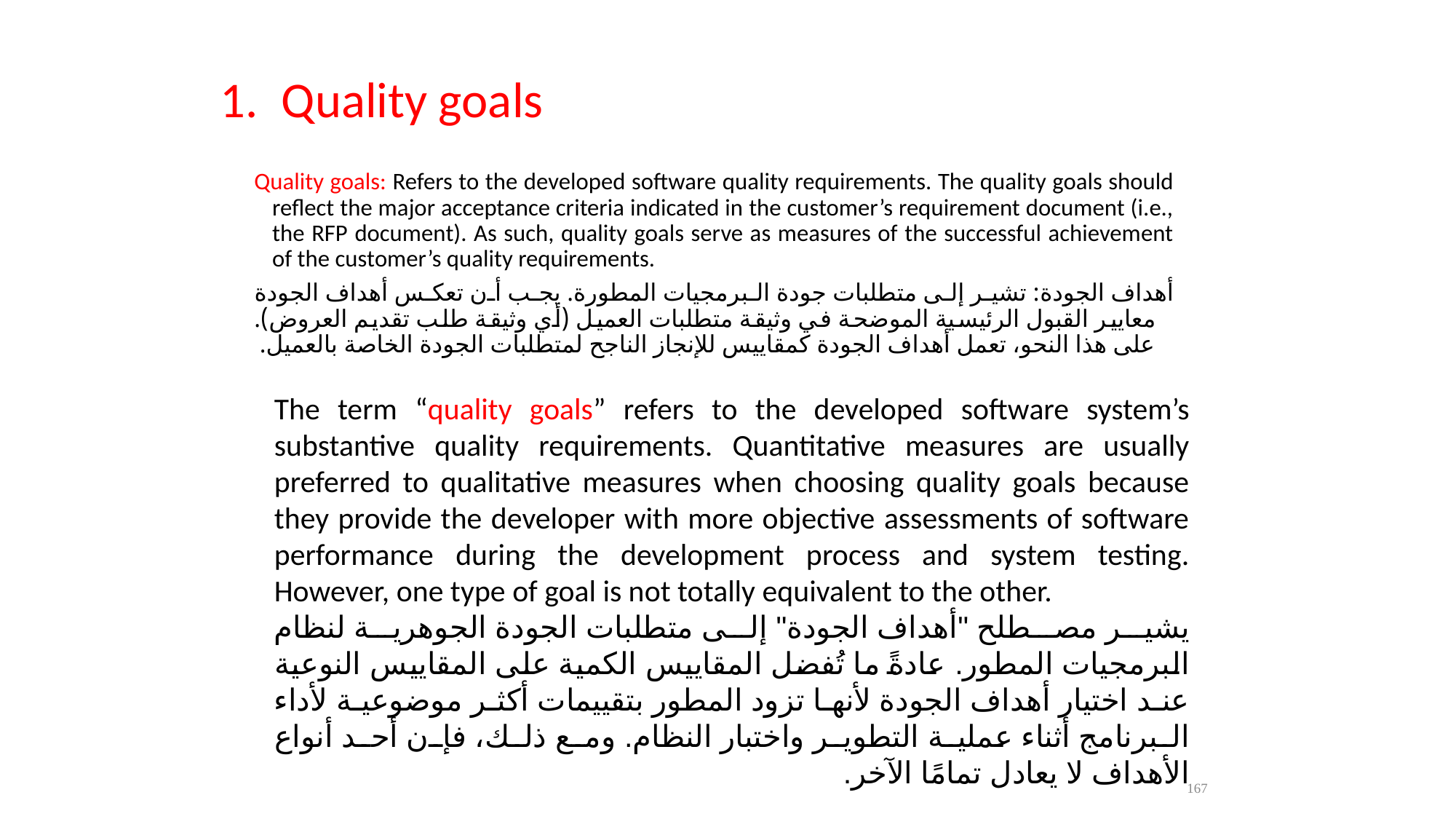

# Quality goals
Quality goals: Refers to the developed software quality requirements. The quality goals should reflect the major acceptance criteria indicated in the customer’s requirement document (i.e., the RFP document). As such, quality goals serve as measures of the successful achievement of the customer’s quality requirements.
أهداف الجودة: تشير إلى متطلبات جودة البرمجيات المطورة. يجب أن تعكس أهداف الجودة معايير القبول الرئيسية الموضحة في وثيقة متطلبات العميل (أي وثيقة طلب تقديم العروض). على هذا النحو، تعمل أهداف الجودة كمقاييس للإنجاز الناجح لمتطلبات الجودة الخاصة بالعميل.
The term “quality goals” refers to the developed software system’s substantive quality requirements. Quantitative measures are usually preferred to qualitative measures when choosing quality goals because they provide the developer with more objective assessments of software performance during the development process and system testing. However, one type of goal is not totally equivalent to the other.
يشير مصطلح "أهداف الجودة" إلى متطلبات الجودة الجوهرية لنظام البرمجيات المطور. عادةً ما تُفضل المقاييس الكمية على المقاييس النوعية عند اختيار أهداف الجودة لأنها تزود المطور بتقييمات أكثر موضوعية لأداء البرنامج أثناء عملية التطوير واختبار النظام. ومع ذلك، فإن أحد أنواع الأهداف لا يعادل تمامًا الآخر.
167